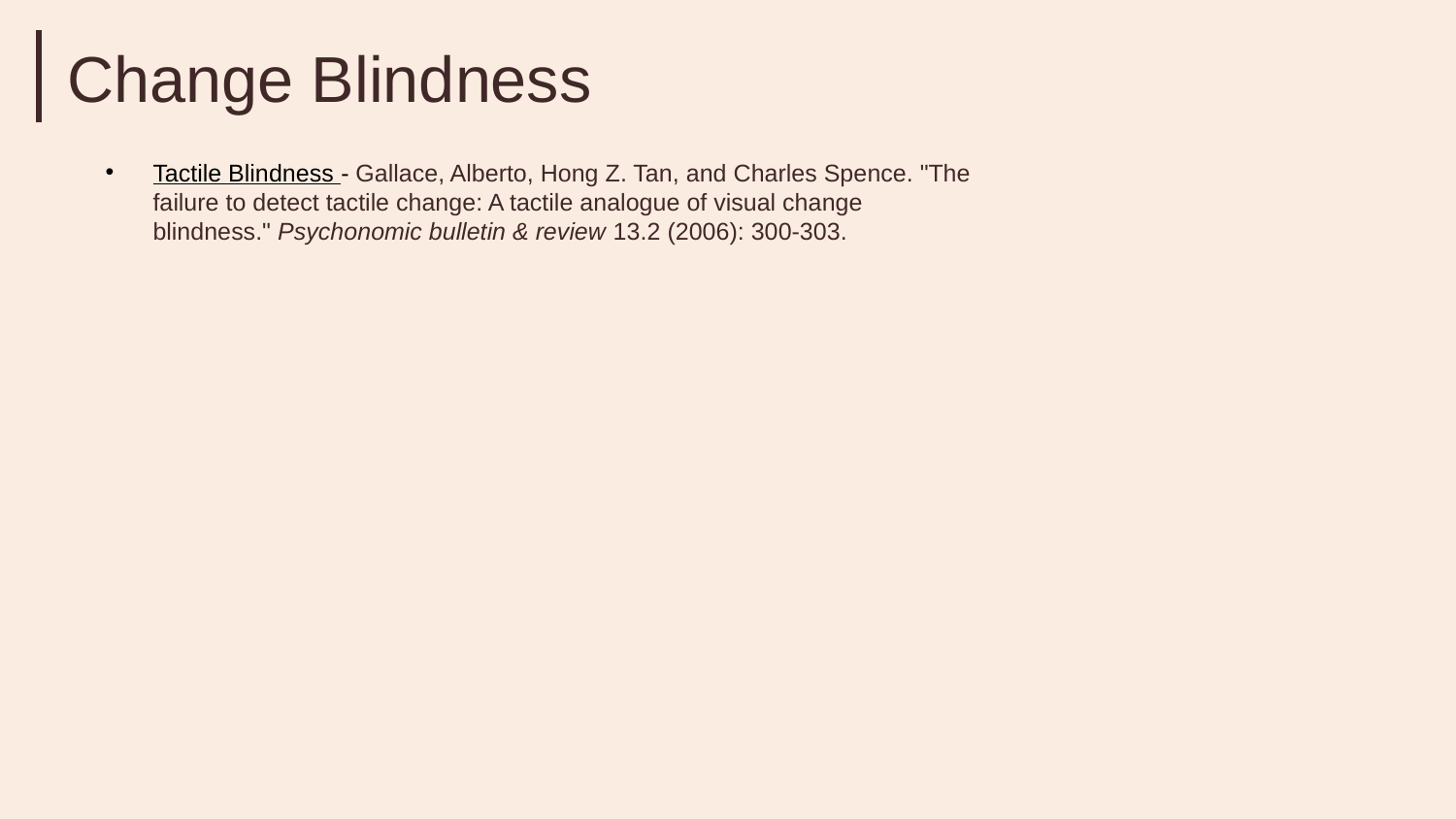

Change Blindness
Tactile Blindness - Gallace, Alberto, Hong Z. Tan, and Charles Spence. "The failure to detect tactile change: A tactile analogue of visual change blindness." Psychonomic bulletin & review 13.2 (2006): 300-303.